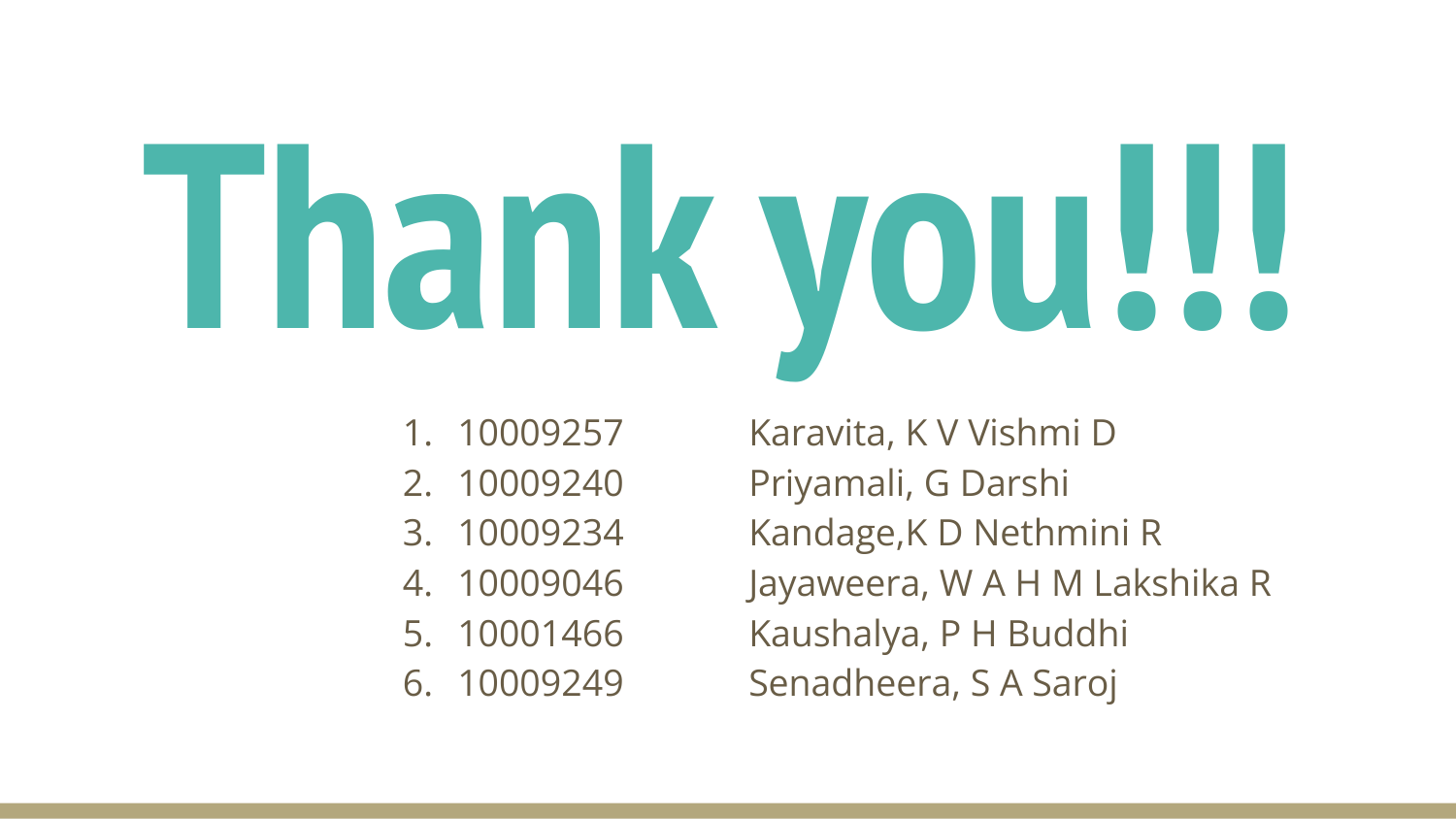

# Thank you!!!
10009257	Karavita, K V Vishmi D
10009240	Priyamali, G Darshi
10009234	Kandage,K D Nethmini R
10009046	Jayaweera, W A H M Lakshika R
10001466	Kaushalya, P H Buddhi
10009249	Senadheera, S A Saroj